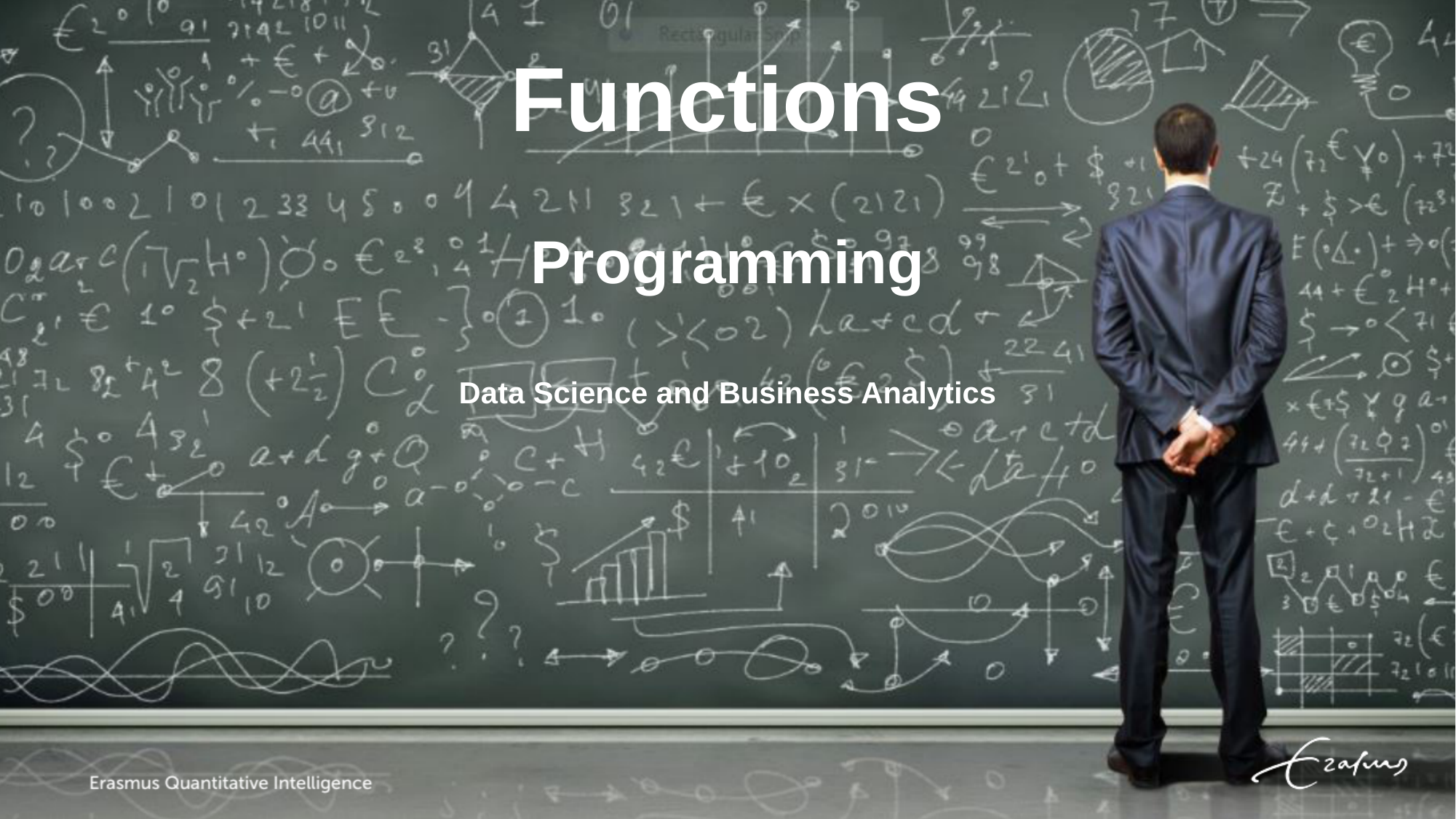

# Functions
Programming
Data Science and Business Analytics